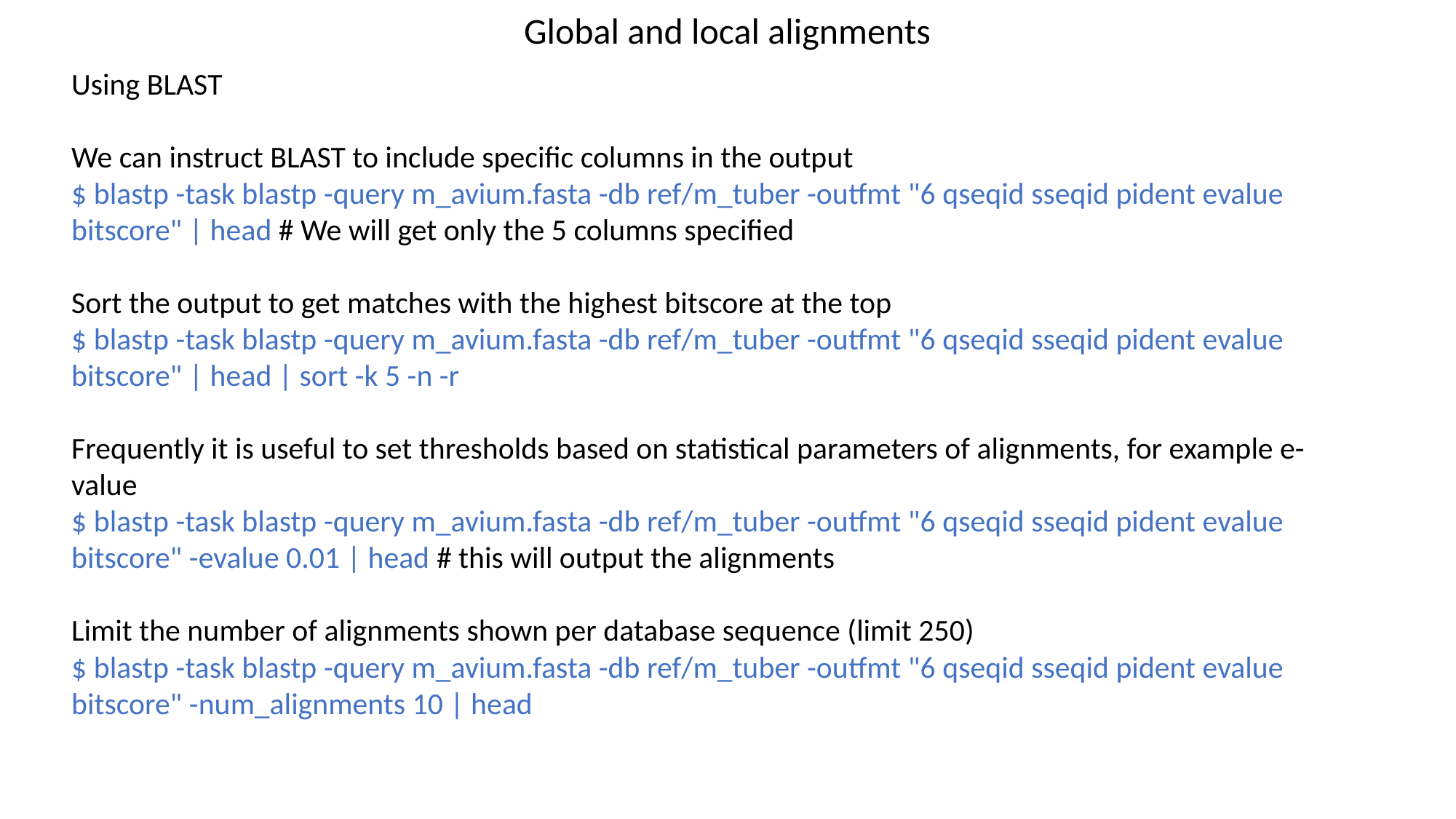

Global and local alignments

Using BLAST

We can instruct BLAST to include specific columns in the output
$ blastp -task blastp -query m_avium.fasta -db ref/m_tuber -outfmt "6 qseqid sseqid pident evalue bitscore" | head # We will get only the 5 columns specified

Sort the output to get matches with the highest bitscore at the top
$ blastp -task blastp -query m_avium.fasta -db ref/m_tuber -outfmt "6 qseqid sseqid pident evalue bitscore" | head | sort -k 5 -n -r

Frequently it is useful to set thresholds based on statistical parameters of alignments, for example e-value
$ blastp -task blastp -query m_avium.fasta -db ref/m_tuber -outfmt "6 qseqid sseqid pident evalue bitscore" -evalue 0.01 | head # this will output the alignments

Limit the number of alignments shown per database sequence (limit 250)
$ blastp -task blastp -query m_avium.fasta -db ref/m_tuber -outfmt "6 qseqid sseqid pident evalue bitscore" -num_alignments 10 | head